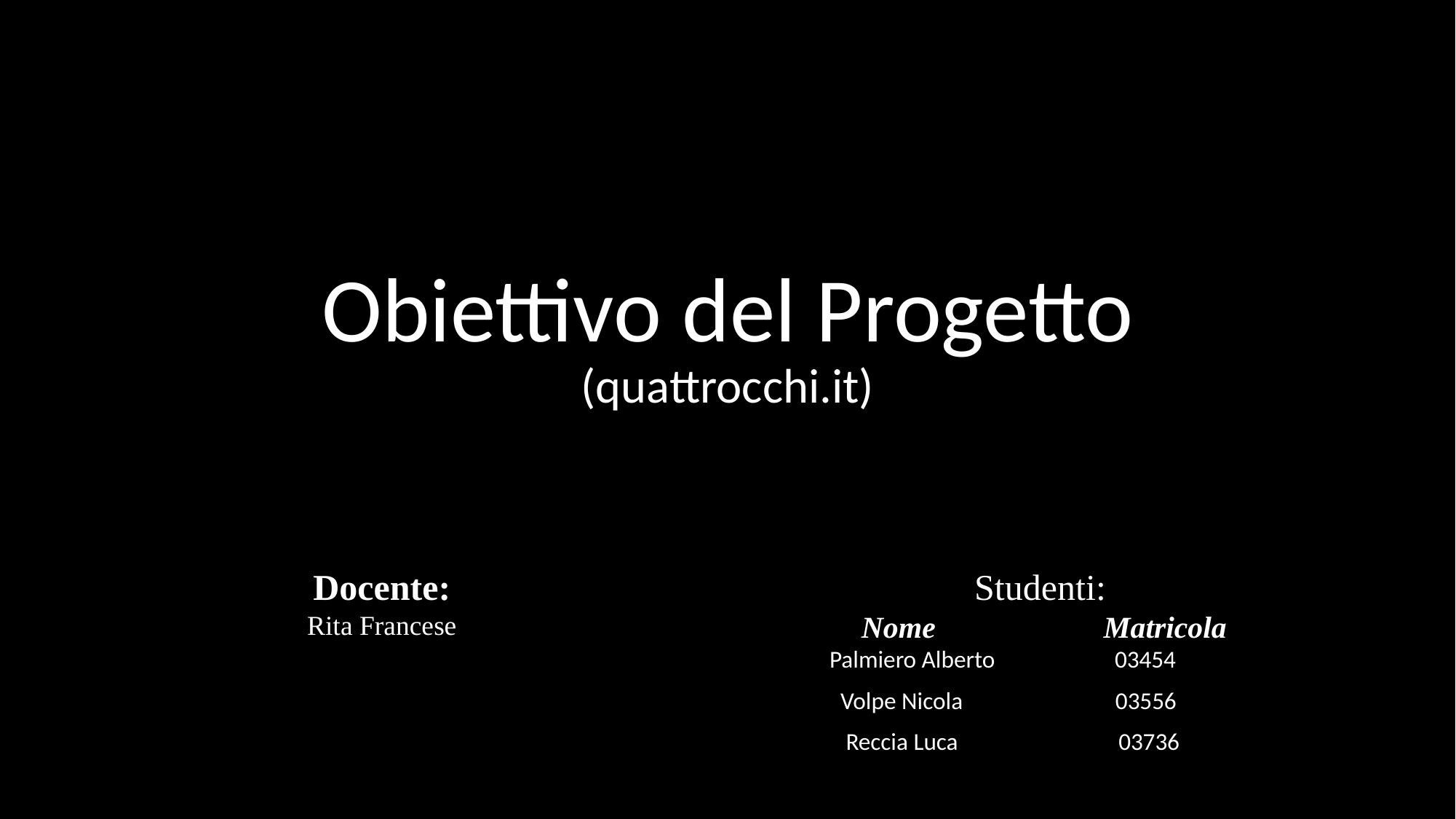

# Obiettivo del Progetto (quattrocchi.it)
Docente:
Rita Francese

Studenti:
 Nome                      Matricola
Palmiero Alberto                      03454
  Volpe Nicola                            03556
   Reccia Luca	             03736